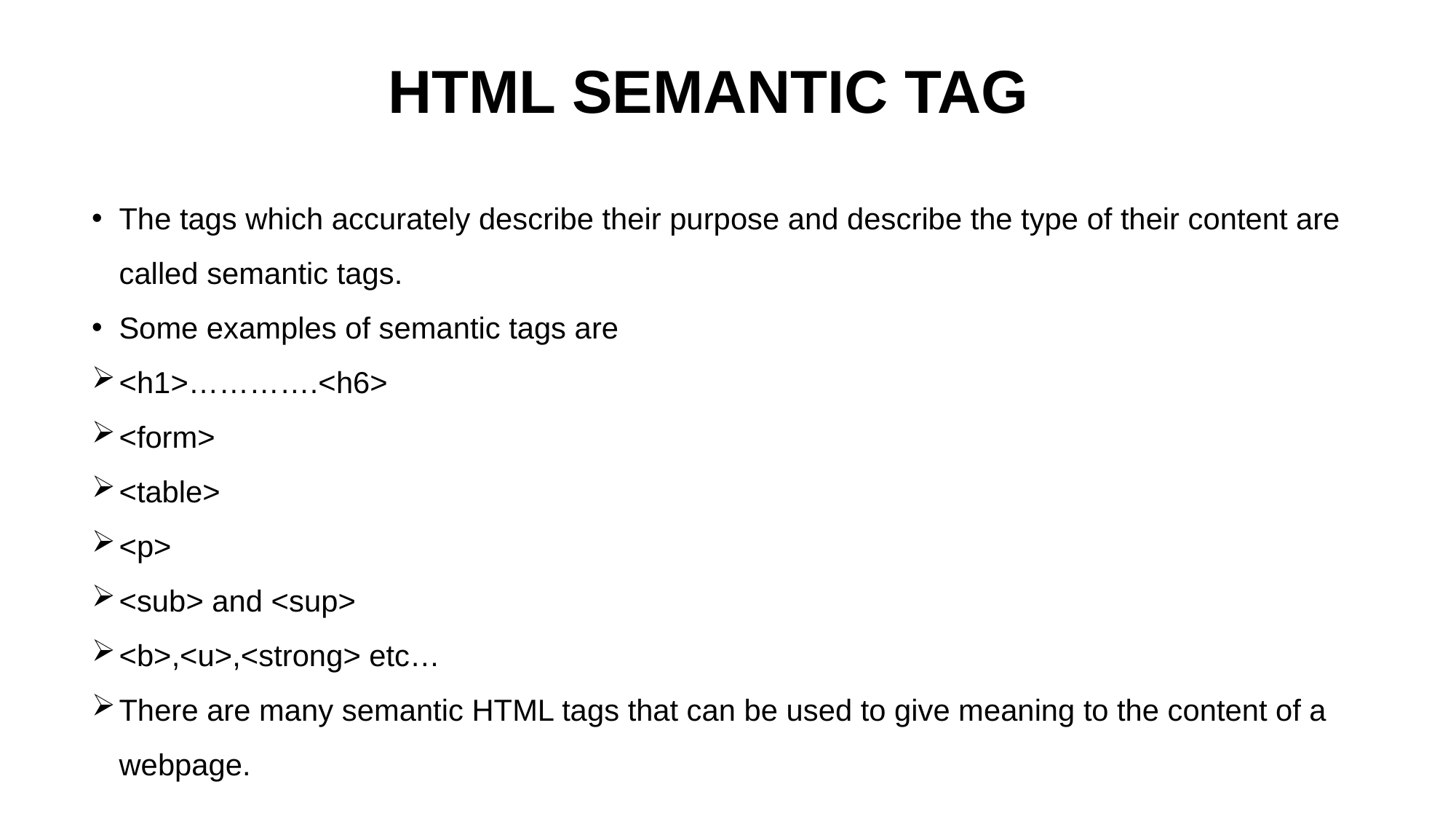

# HTML SEMANTIC TAG
The tags which accurately describe their purpose and describe the type of their content are called semantic tags.
Some examples of semantic tags are
<h1>………….<h6>
<form>
<table>
<p>
<sub> and <sup>
<b>,<u>,<strong> etc…
There are many semantic HTML tags that can be used to give meaning to the content of a webpage.